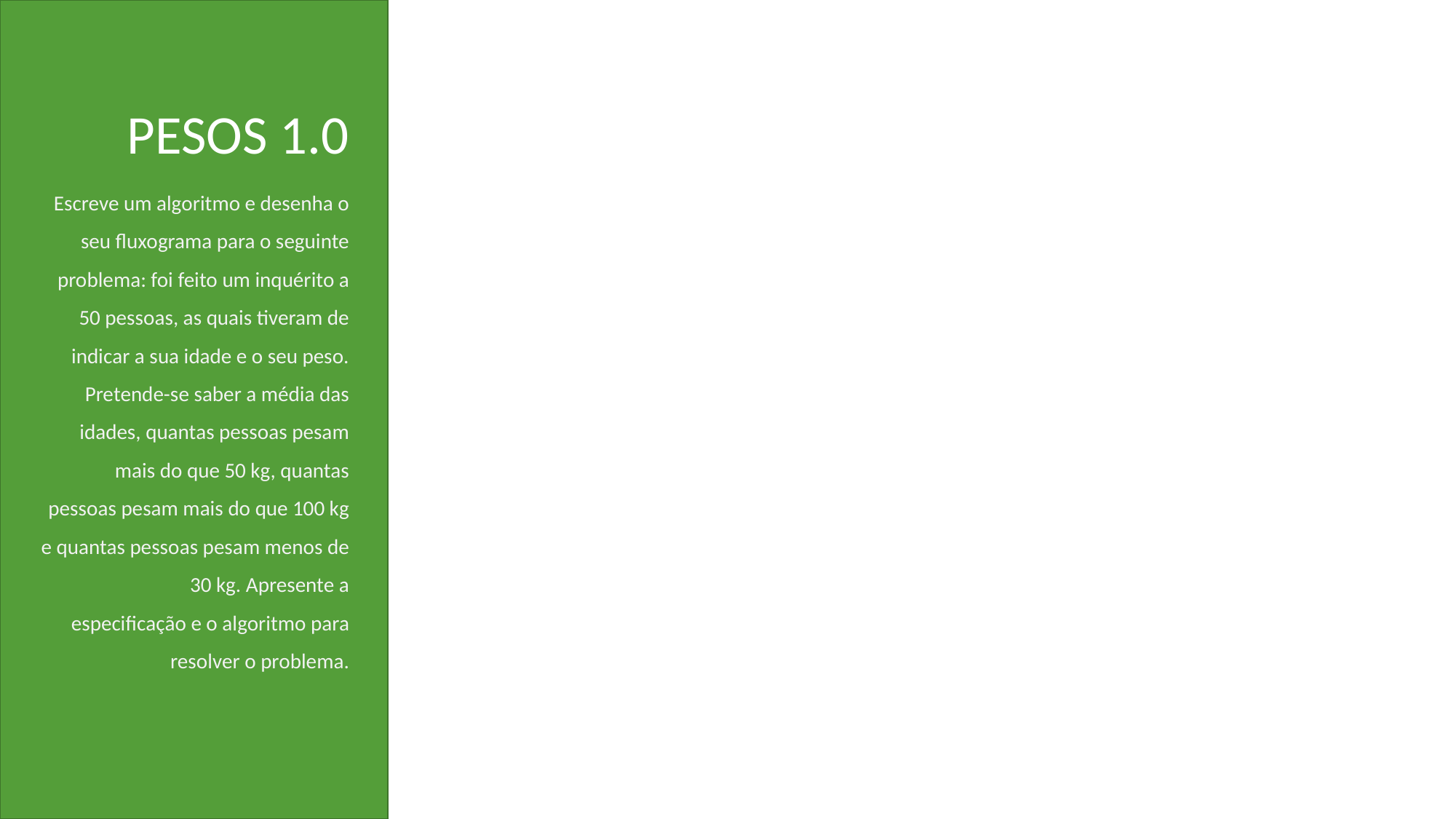

PESOS 1.0
Escreve um algoritmo e desenha o seu fluxograma para o seguinte problema: foi feito um inquérito a 50 pessoas, as quais tiveram de indicar a sua idade e o seu peso.
Pretende-se saber a média das idades, quantas pessoas pesam mais do que 50 kg, quantas
pessoas pesam mais do que 100 kg e quantas pessoas pesam menos de 30 kg. Apresente a
especificação e o algoritmo para resolver o problema.